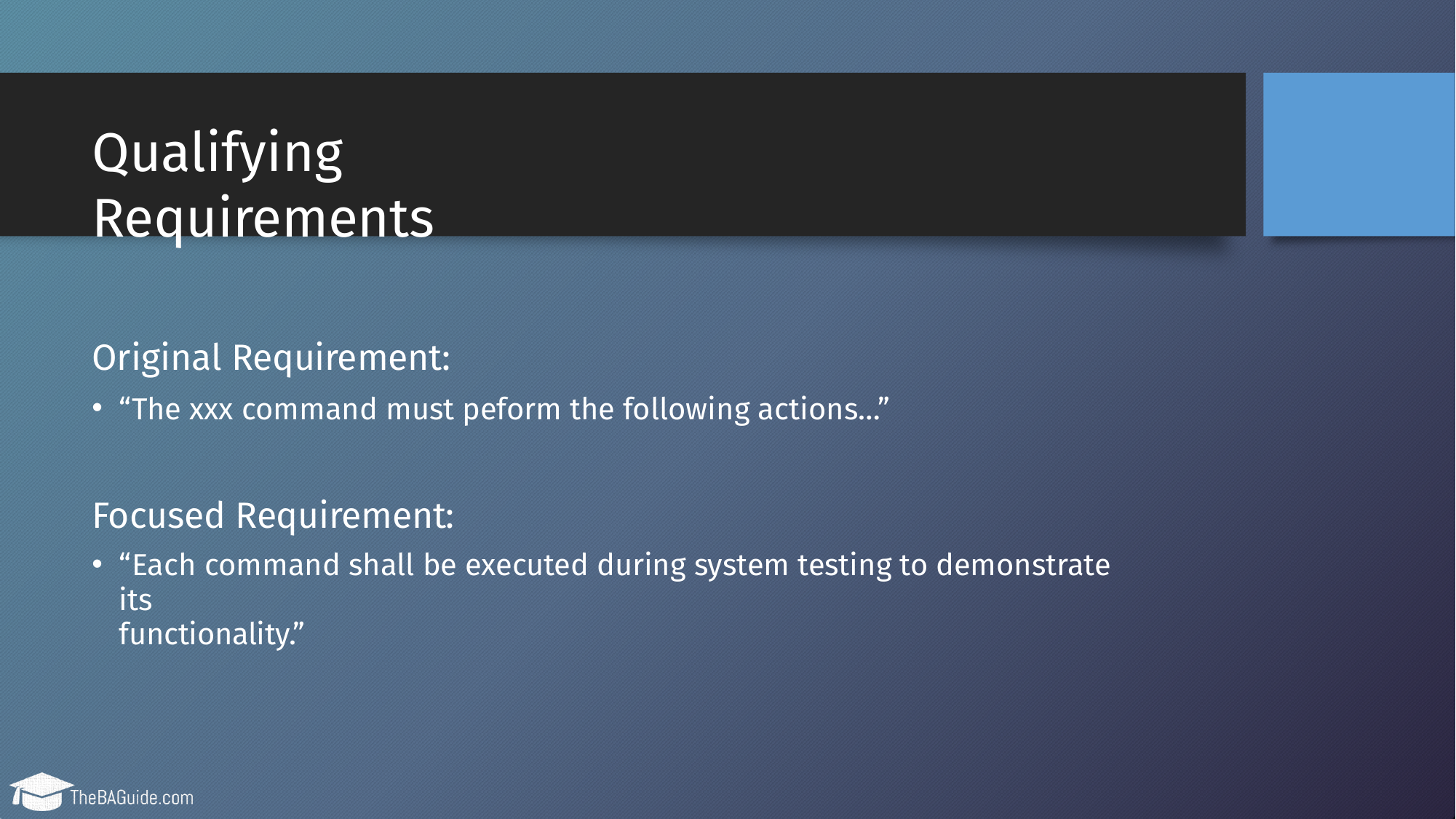

# Qualifying Requirements
Original Requirement:
“The xxx command must peform the following actions…”

Focused Requirement:
“Each command shall be executed during system testing to demonstrate its
functionality.”